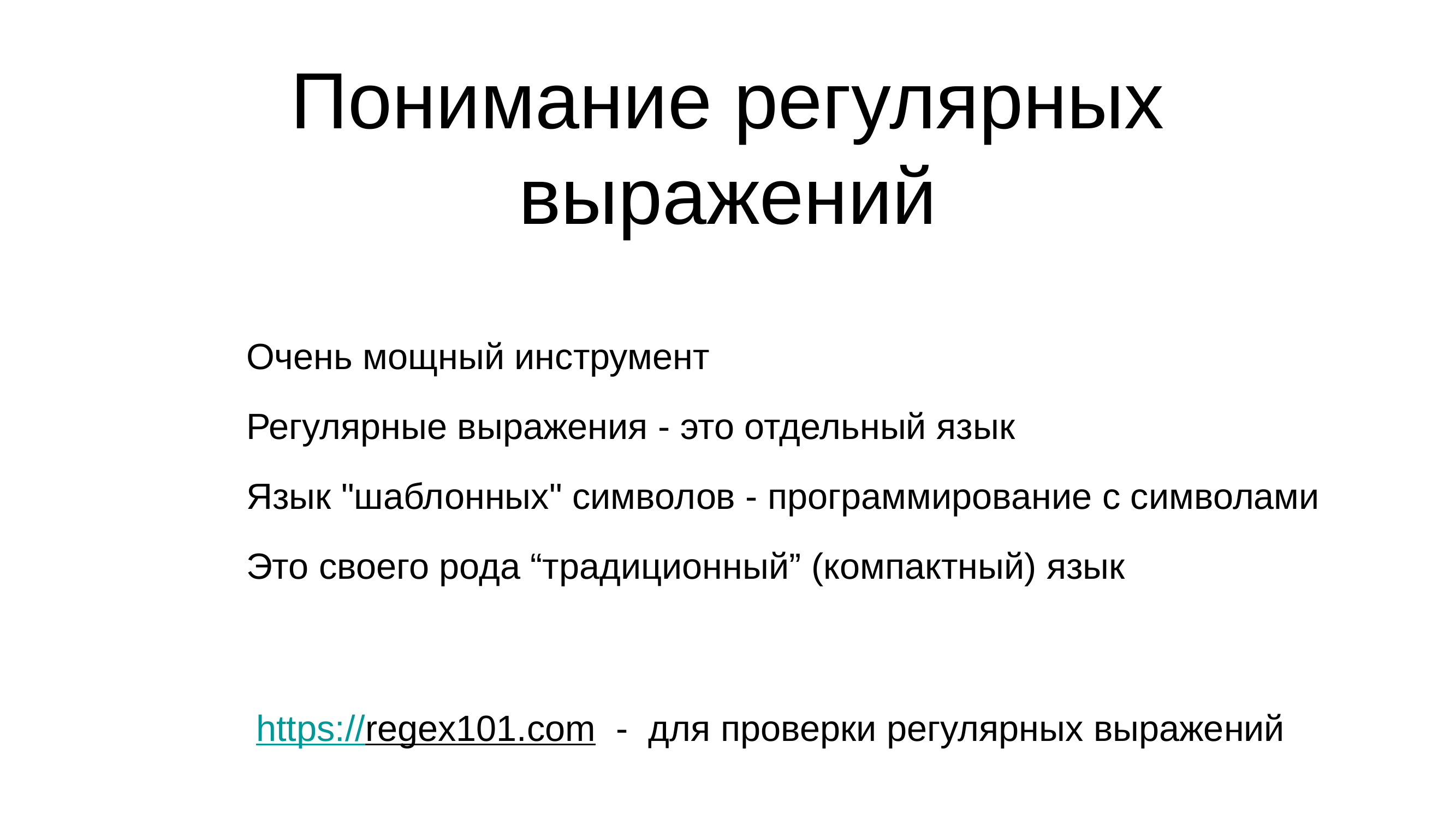

# Понимание регулярных выражений
Очень мощный инструмент
Регулярные выражения - это отдельный язык
Язык "шаблонных" символов - программирование с символами
Это своего рода “традиционный” (компактный) язык
https://regex101.com  -  для проверки регулярных выражений